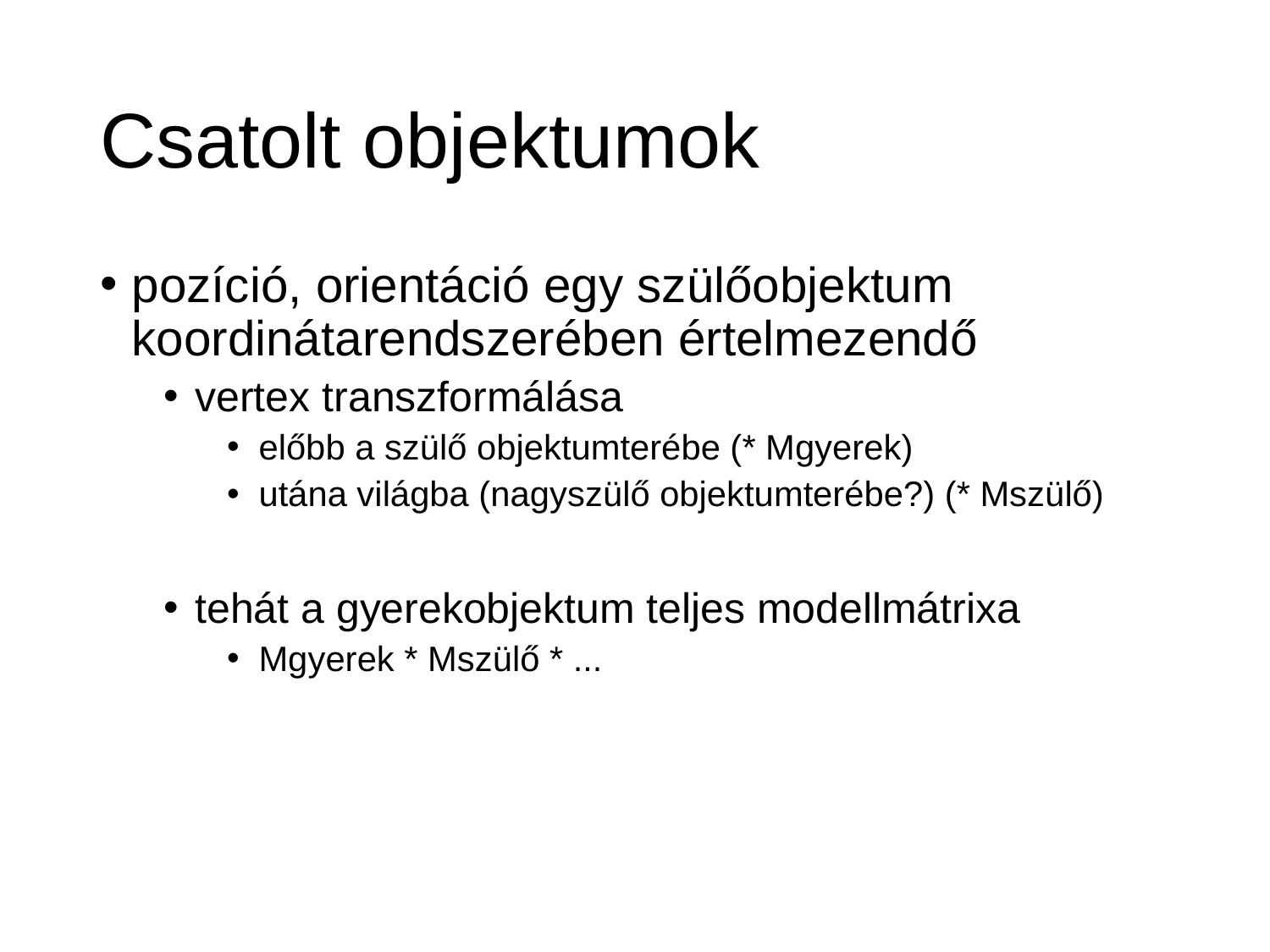

# Csatolt objektumok
pozíció, orientáció egy szülőobjektum koordinátarendszerében értelmezendő
vertex transzformálása
előbb a szülő objektumterébe (* Mgyerek)
utána világba (nagyszülő objektumterébe?) (* Mszülő)

tehát a gyerekobjektum teljes modellmátrixa
Mgyerek * Mszülő * ...